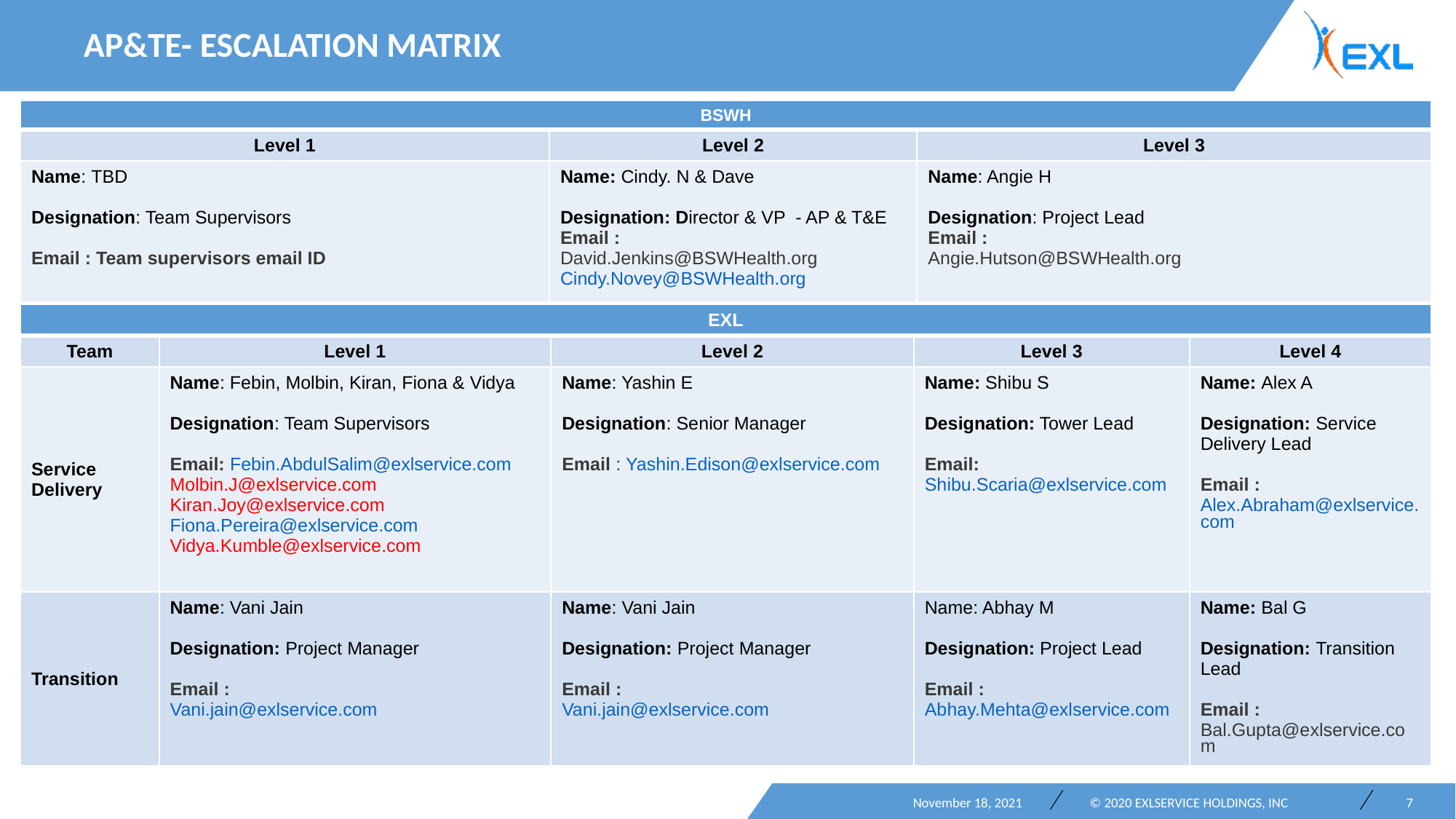

AP&TE- Escalation Matrix
| BSWH |  |  |
| --- | --- | --- |
| Level 1 | Level 2 | Level 3 |
| Name: TBD Designation: Team Supervisors Email : Team supervisors email ID | Name: Cindy. N & Dave Designation: Director & VP - AP & T&E Email : David.Jenkins@BSWHealth.org Cindy.Novey@BSWHealth.org | Name: Angie H Designation: Project Lead Email : Angie.Hutson@BSWHealth.org |
| EXL |  |  |  |  |
| --- | --- | --- | --- | --- |
| Team | Level 1 | Level 2 | Level 3 | Level 4 |
| Service Delivery | Name: Febin, Molbin, Kiran, Fiona & Vidya Designation: Team Supervisors Email: Febin.AbdulSalim@exlservice.com Molbin.J@exlservice.com Kiran.Joy@exlservice.com Fiona.Pereira@exlservice.com Vidya.Kumble@exlservice.com | Name: Yashin E Designation: Senior Manager Email : Yashin.Edison@exlservice.com | Name: Shibu S Designation: Tower Lead Email: Shibu.Scaria@exlservice.com | Name: Alex A Designation: Service Delivery Lead Email : Alex.Abraham@exlservice.com |
| Transition | Name: Vani Jain Designation: Project Manager Email : Vani.jain@exlservice.com | Name: Vani Jain Designation: Project Manager Email : Vani.jain@exlservice.com | Name: Abhay M Designation: Project Lead Email : Abhay.Mehta@exlservice.com | Name: Bal G Designation: Transition Lead Email : Bal.Gupta@exlservice.com |